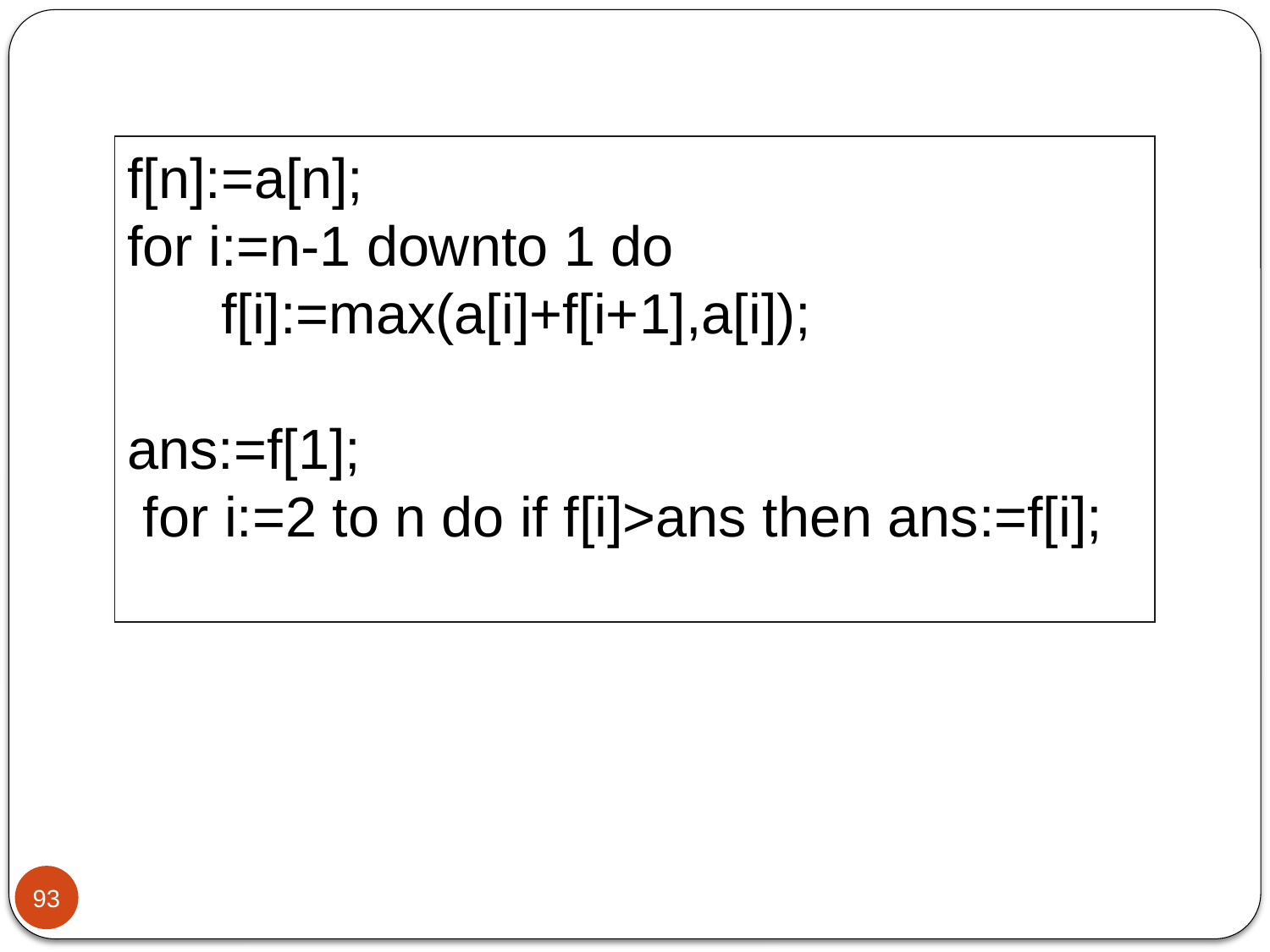

f[n]:=a[n];
for i:=n-1 downto 1 do
      f[i]:=max(a[i]+f[i+1],a[i]);

ans:=f[1];
 for i:=2 to n do if f[i]>ans then ans:=f[i];

93